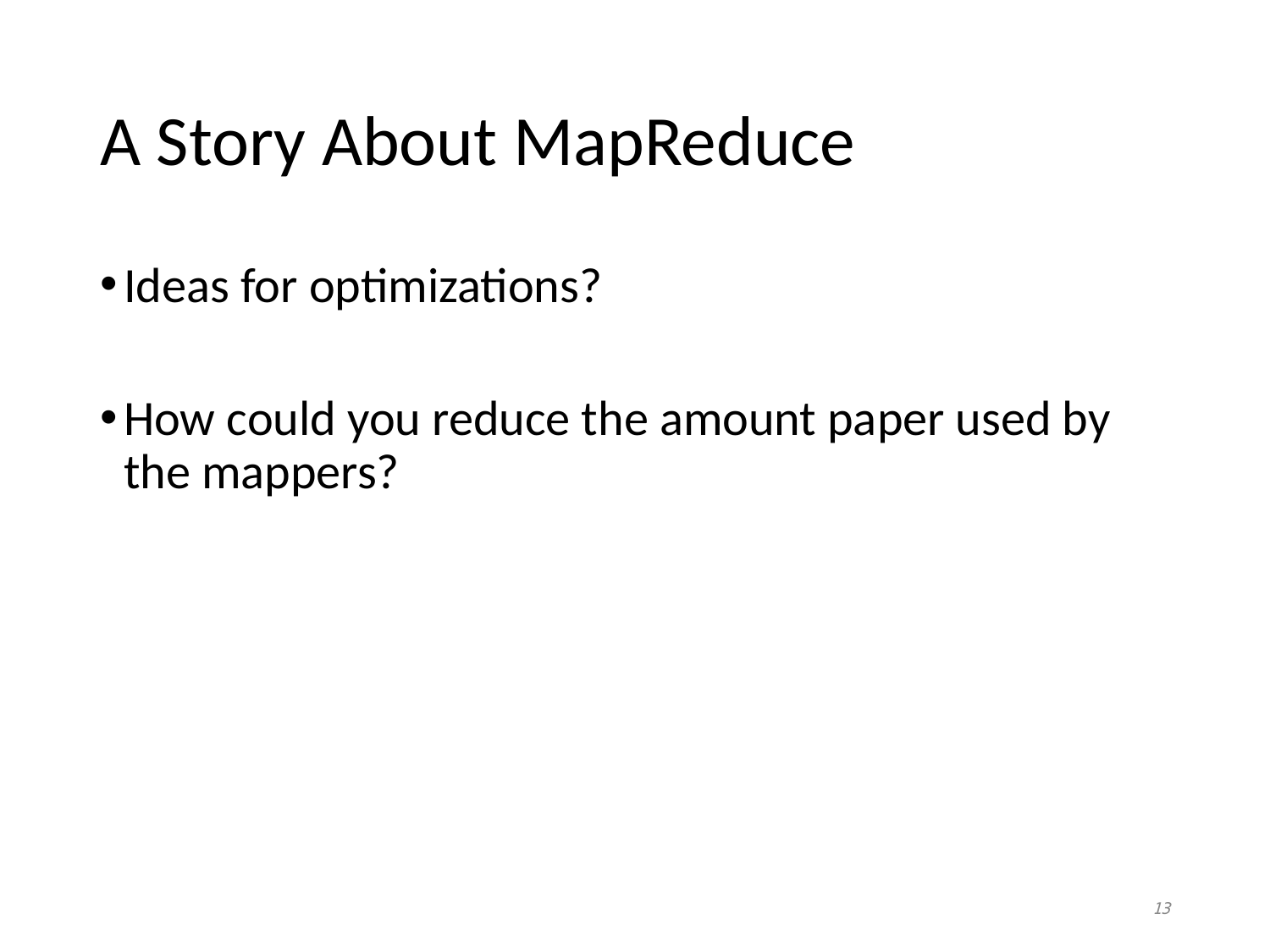

# A Story About MapReduce
Ideas for optimizations?

How could you reduce the amount paper used by the mappers?
13